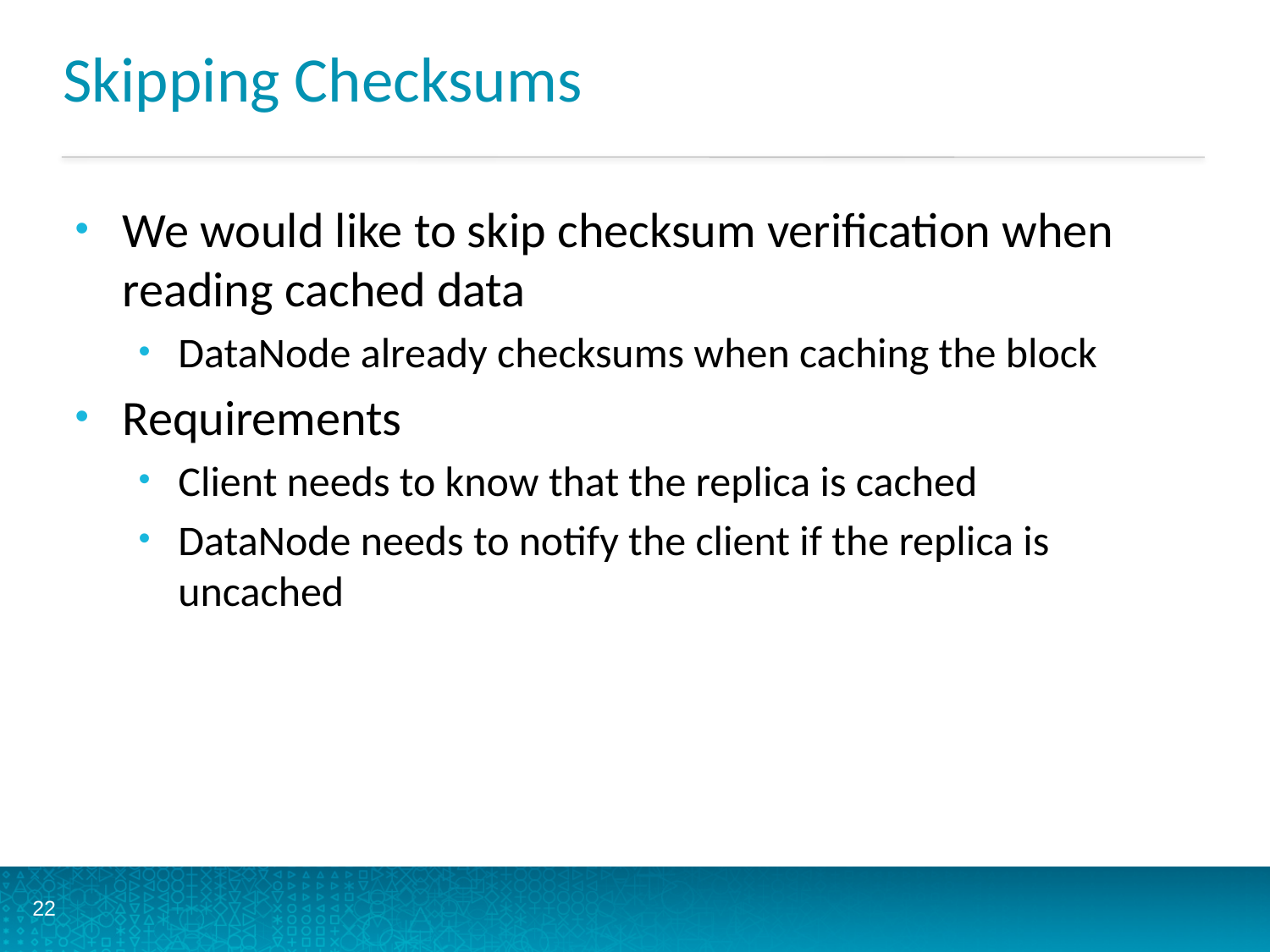

# Skipping Checksums
We would like to skip checksum verification when reading cached data
DataNode already checksums when caching the block
Requirements
Client needs to know that the replica is cached
DataNode needs to notify the client if the replica is uncached
22